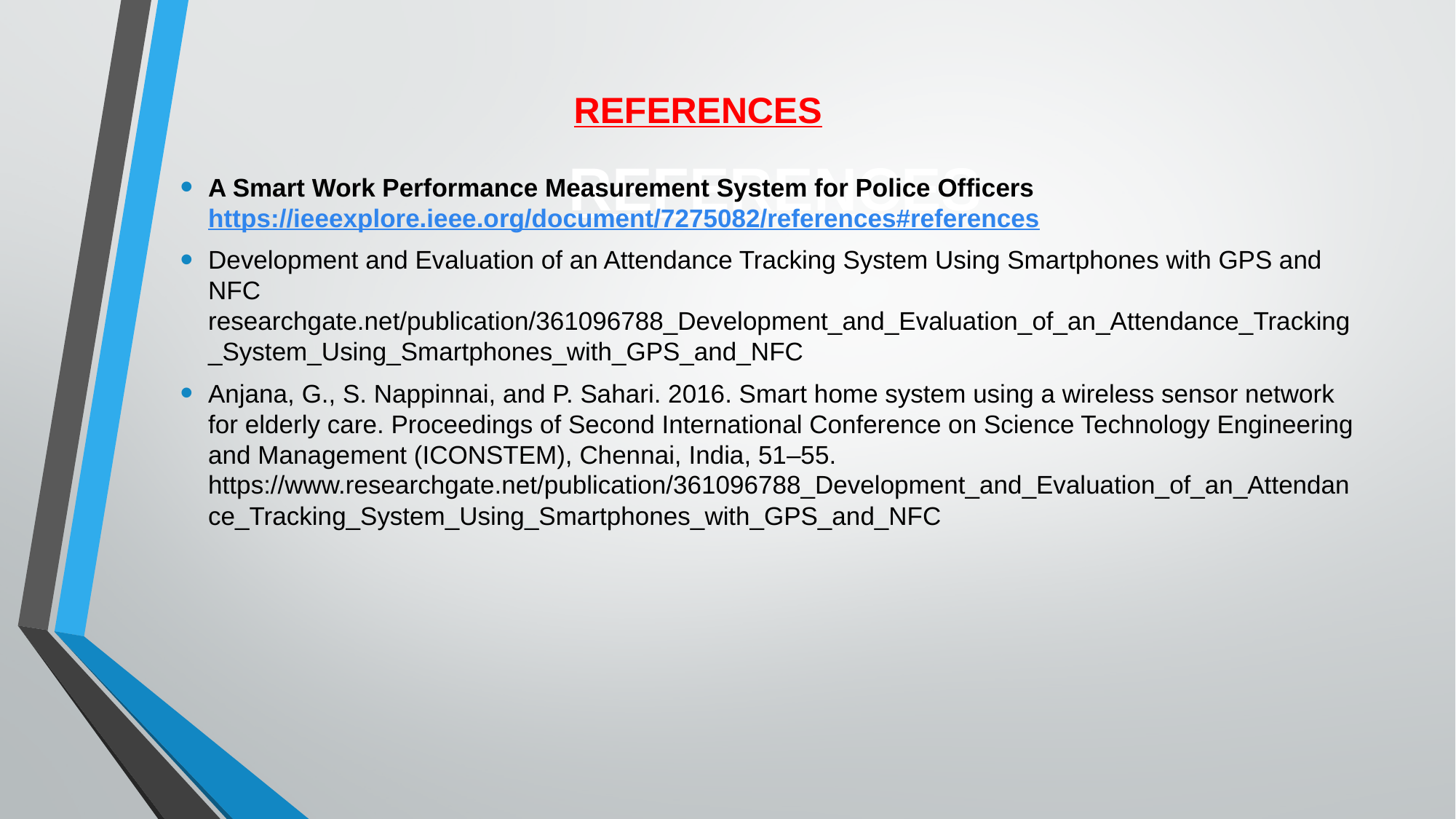

# REFERENCES
REFERENCES
A Smart Work Performance Measurement System for Police Officers https://ieeexplore.ieee.org/document/7275082/references#references
Development and Evaluation of an Attendance Tracking System Using Smartphones with GPS and NFC researchgate.net/publication/361096788_Development_and_Evaluation_of_an_Attendance_Tracking_System_Using_Smartphones_with_GPS_and_NFC
Anjana, G., S. Nappinnai, and P. Sahari. 2016. Smart home system using a wireless sensor network for elderly care. Proceedings of Second International Conference on Science Technology Engineering and Management (ICONSTEM), Chennai, India, 51–55. https://www.researchgate.net/publication/361096788_Development_and_Evaluation_of_an_Attendance_Tracking_System_Using_Smartphones_with_GPS_and_NFC